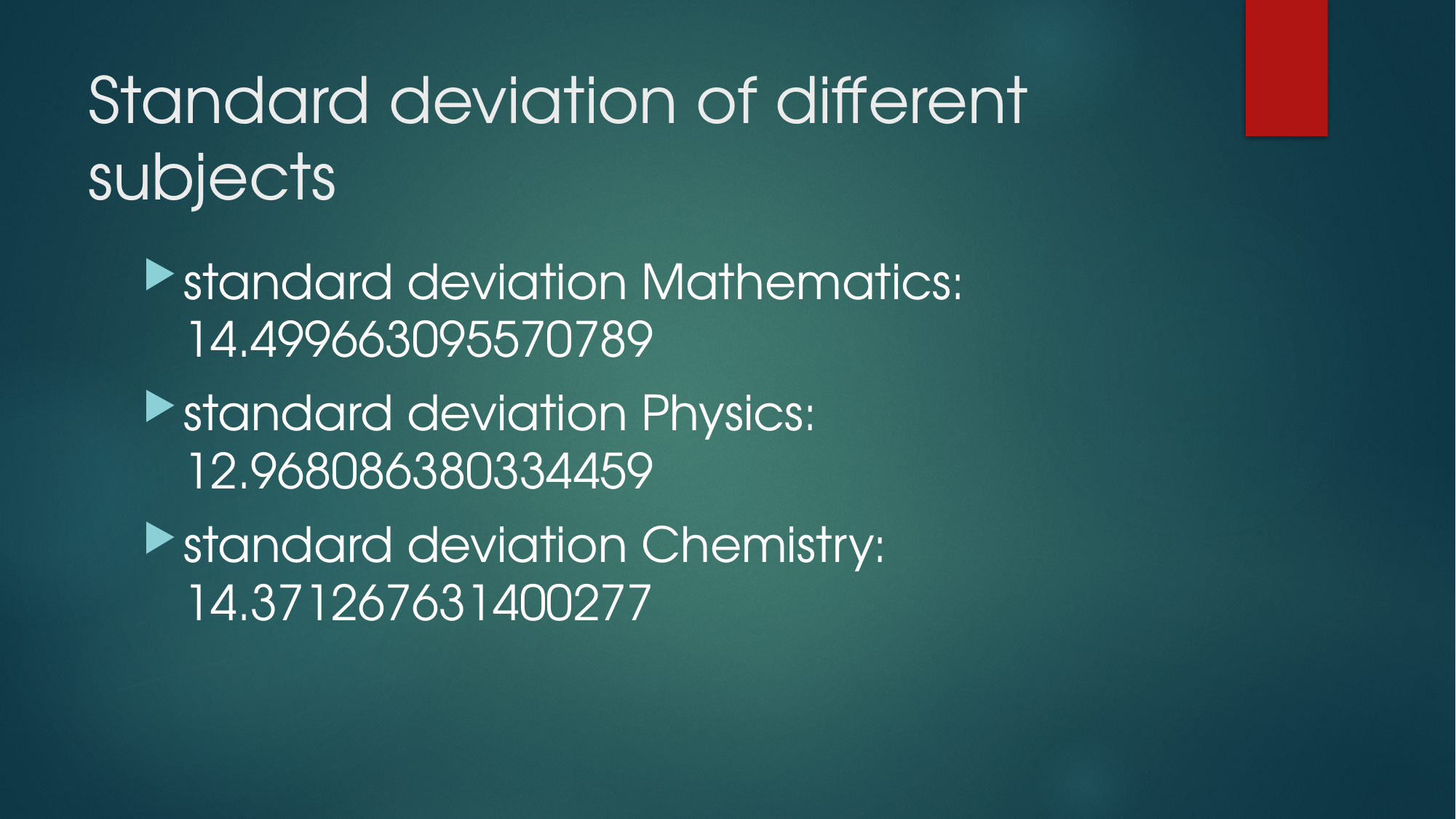

# Standard deviation of different subjects
standard deviation Mathematics: 14.499663095570789
standard deviation Physics: 12.968086380334459
standard deviation Chemistry: 14.371267631400277